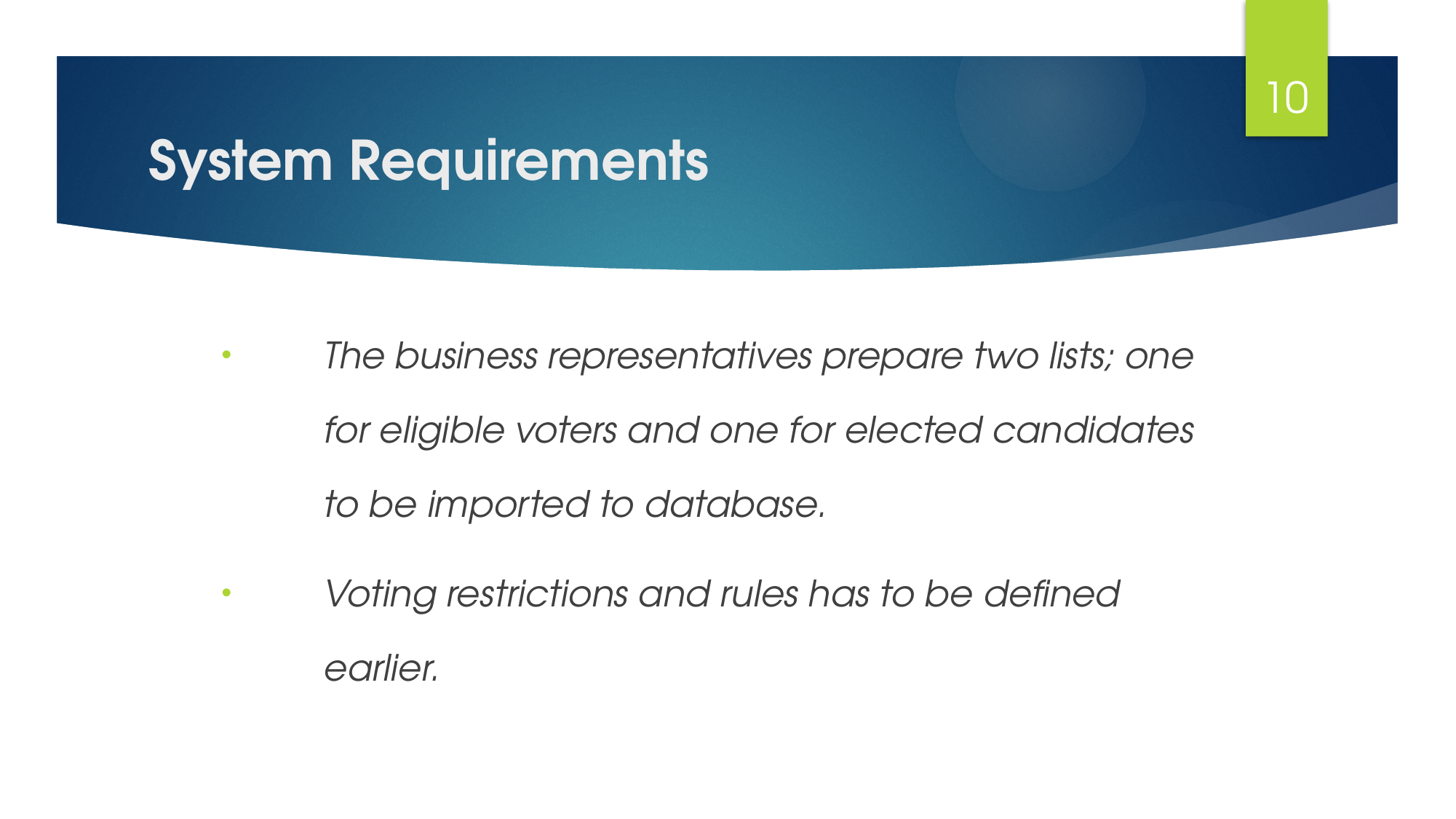

10
# System Requirements
The business representatives prepare two lists; one for eligible voters and one for elected candidates to be imported to database.
Voting restrictions and rules has to be defined earlier.